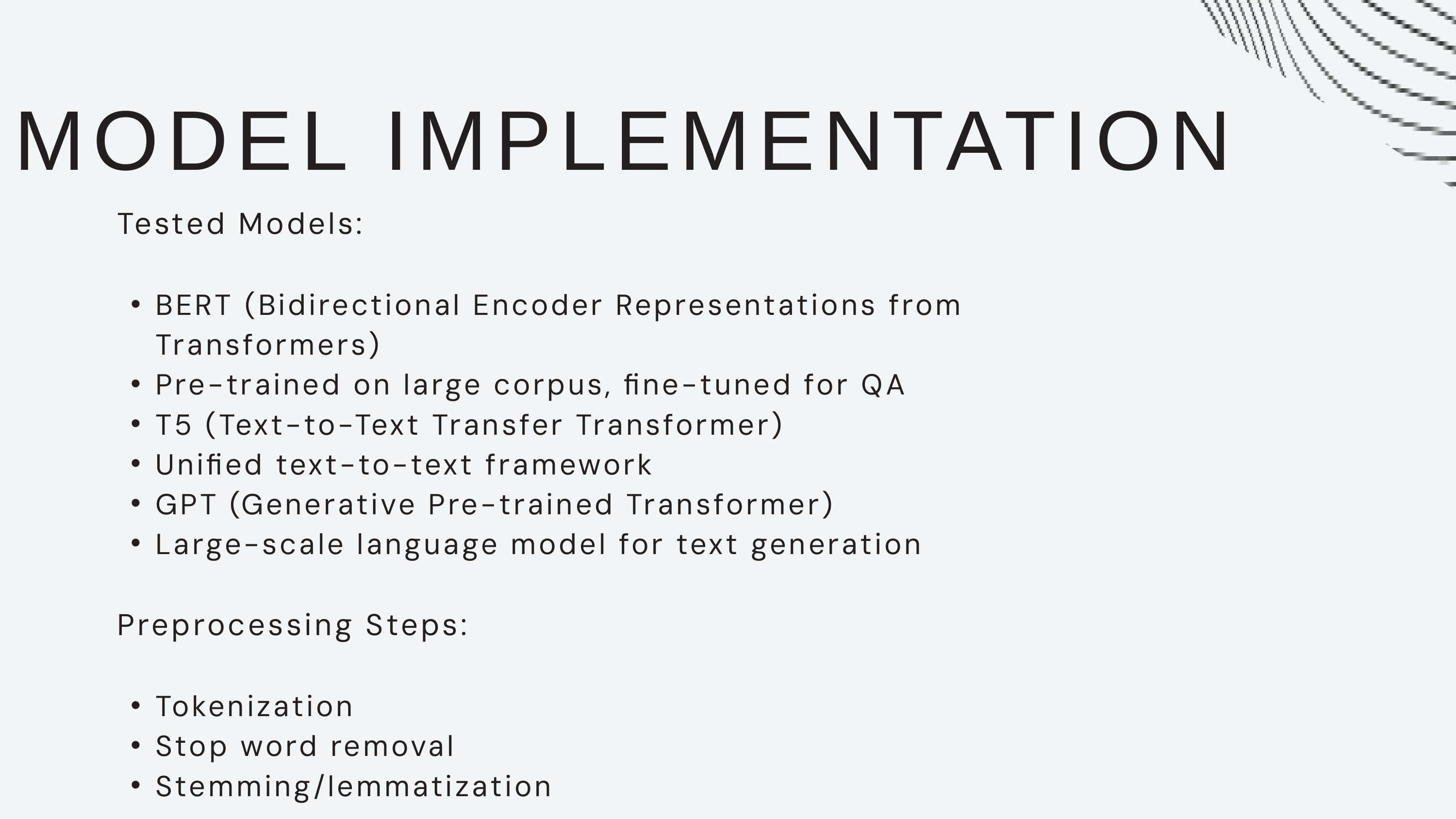

MODEL IMPLEMENTATION
 Tested Models:

BERT (Bidirectional Encoder Representations from Transformers)
Pre-trained on large corpus, fine-tuned for QA
T5 (Text-to-Text Transfer Transformer)
Unified text-to-text framework
GPT (Generative Pre-trained Transformer)
Large-scale language model for text generation

 Preprocessing Steps:

Tokenization
Stop word removal
Stemming/lemmatization